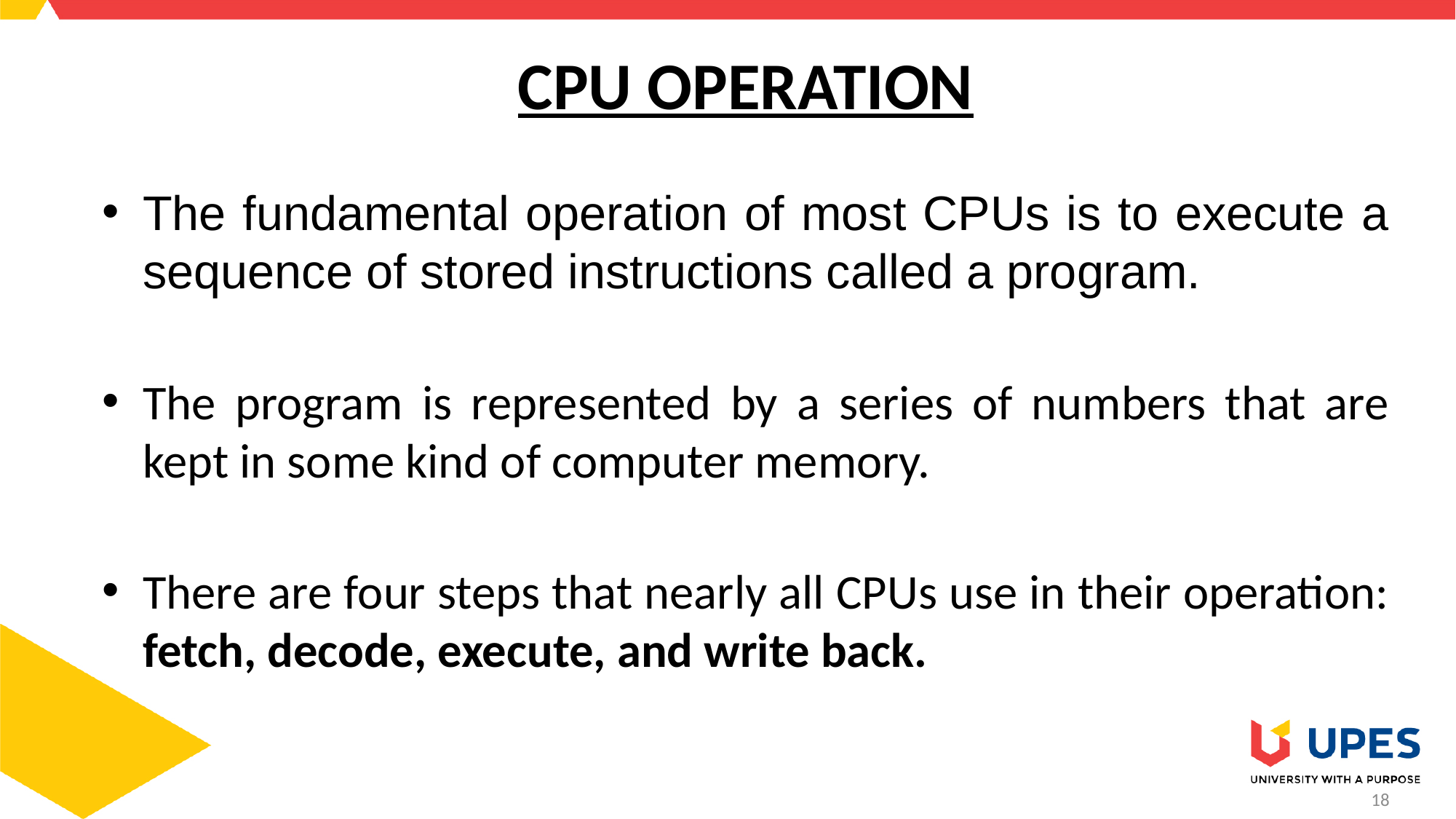

# CPU OPERATION
The fundamental operation of most CPUs is to execute a sequence of stored instructions called a program.

The program is represented by a series of numbers that are kept in some kind of computer memory.

There are four steps that nearly all CPUs use in their operation: fetch, decode, execute, and write back.